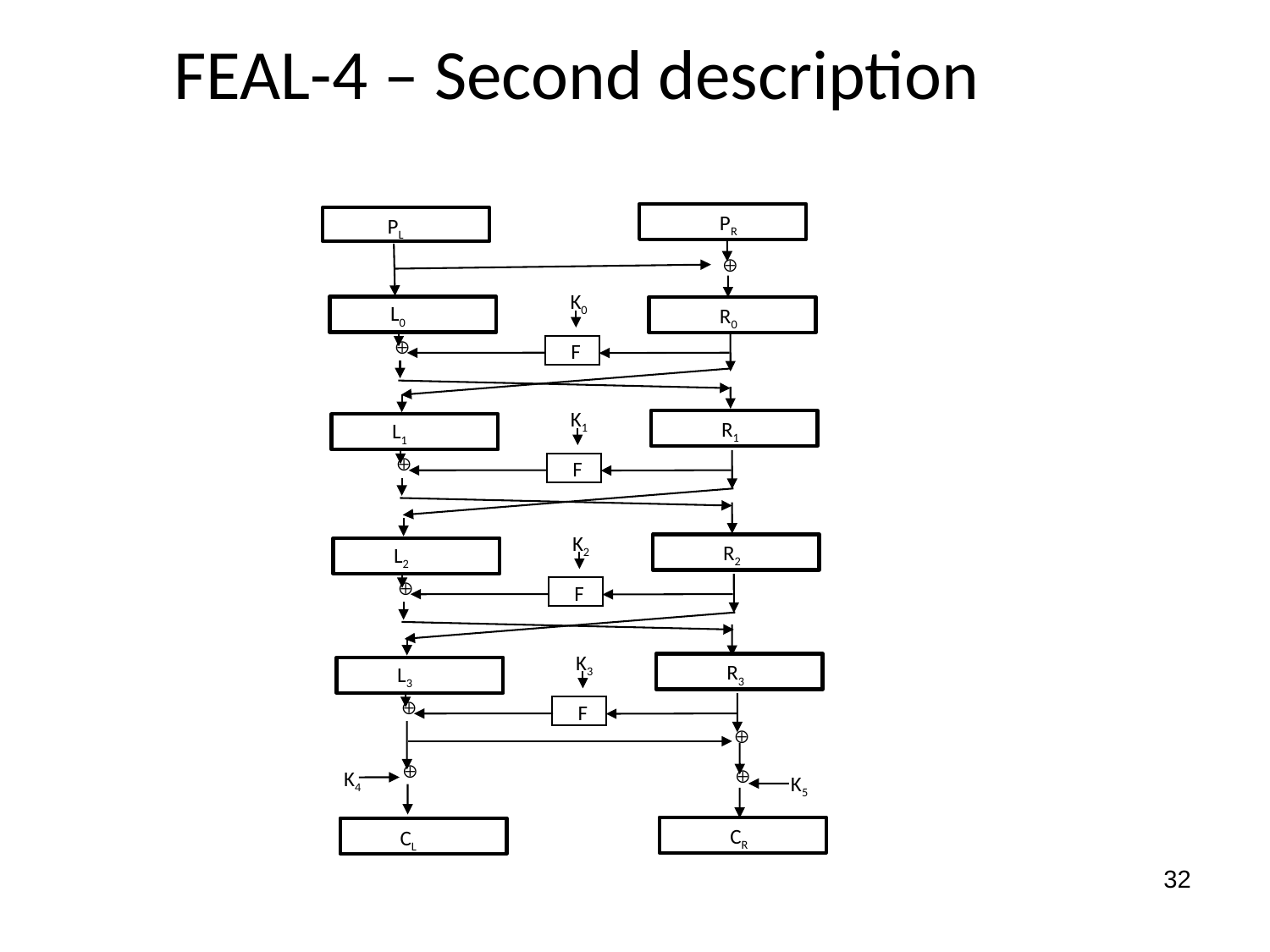

# FEAL-4 – Second description
PR

PL

⨁

K0
L0
R0

⨁

F

K1
R1

L1

⨁

F

K2
R2

L2

⨁

F

K3
R3

L3

⨁

F

⨁

⨁
K4
⨁
K5

CR

CL
32